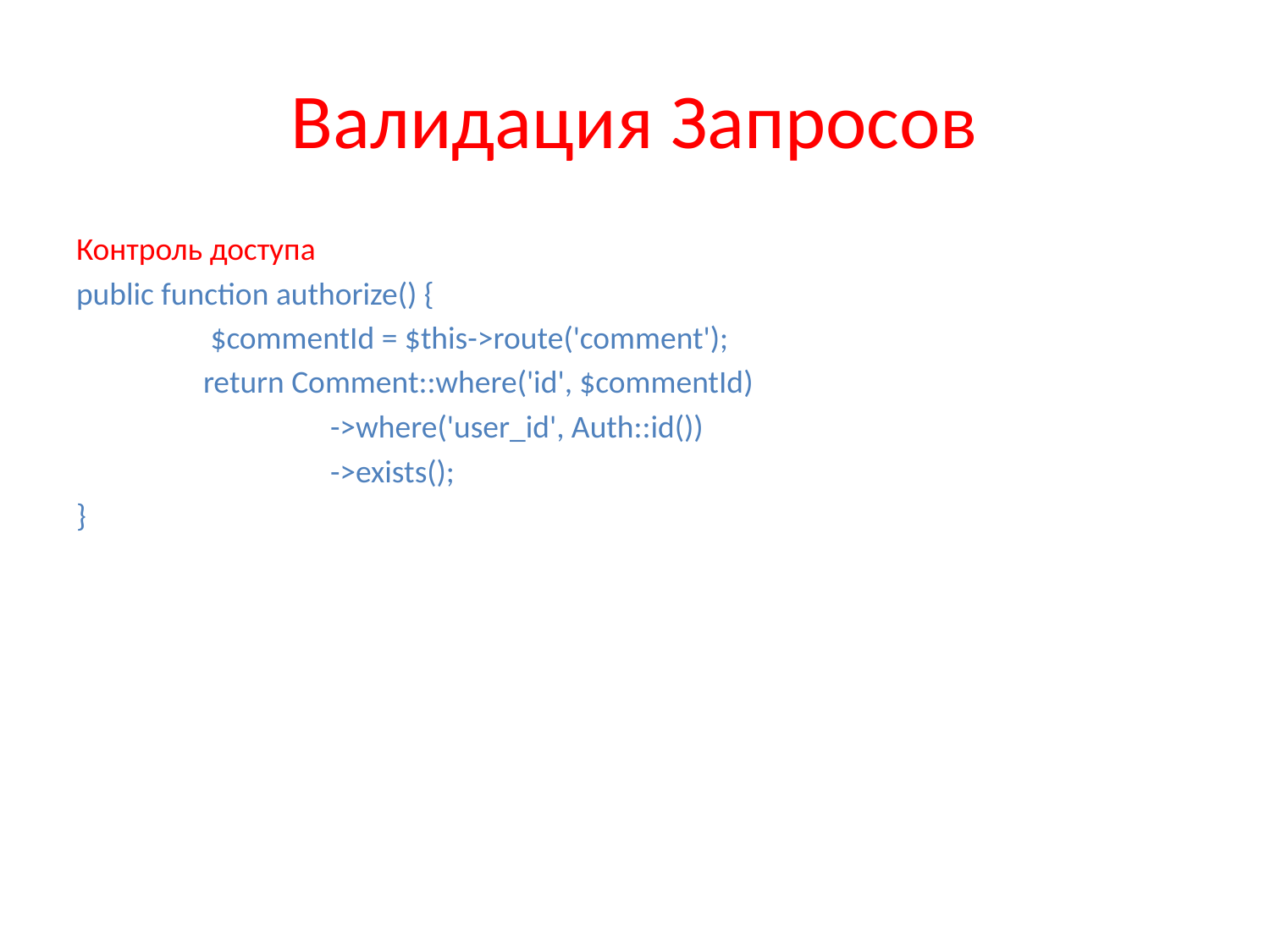

# Валидация Запросов
Контроль доступа
public function authorize() {
	 $commentId = $this->route('comment');
	return Comment::where('id', $commentId)
		->where('user_id', Auth::id())
		->exists();
}